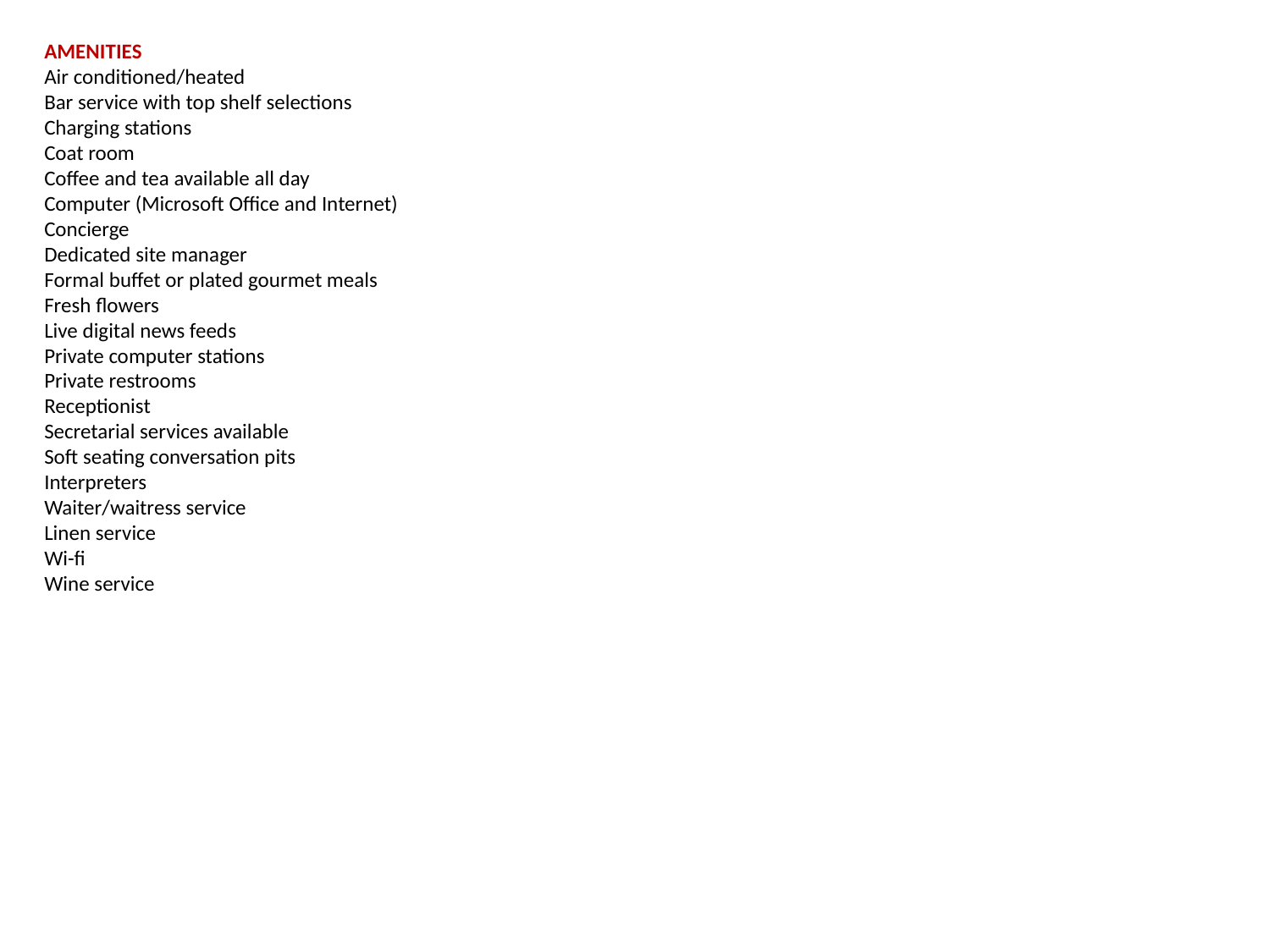

AMENITIES
Air conditioned/heated
Bar service with top shelf selections
Charging stations
Coat room
Coffee and tea available all day
Computer (Microsoft Office and Internet)
Concierge
Dedicated site manager
Formal buffet or plated gourmet meals
Fresh flowers
Live digital news feeds
Private computer stations
Private restrooms
Receptionist
Secretarial services available
Soft seating conversation pits
Interpreters
Waiter/waitress service
Linen service
Wi-fi
Wine service